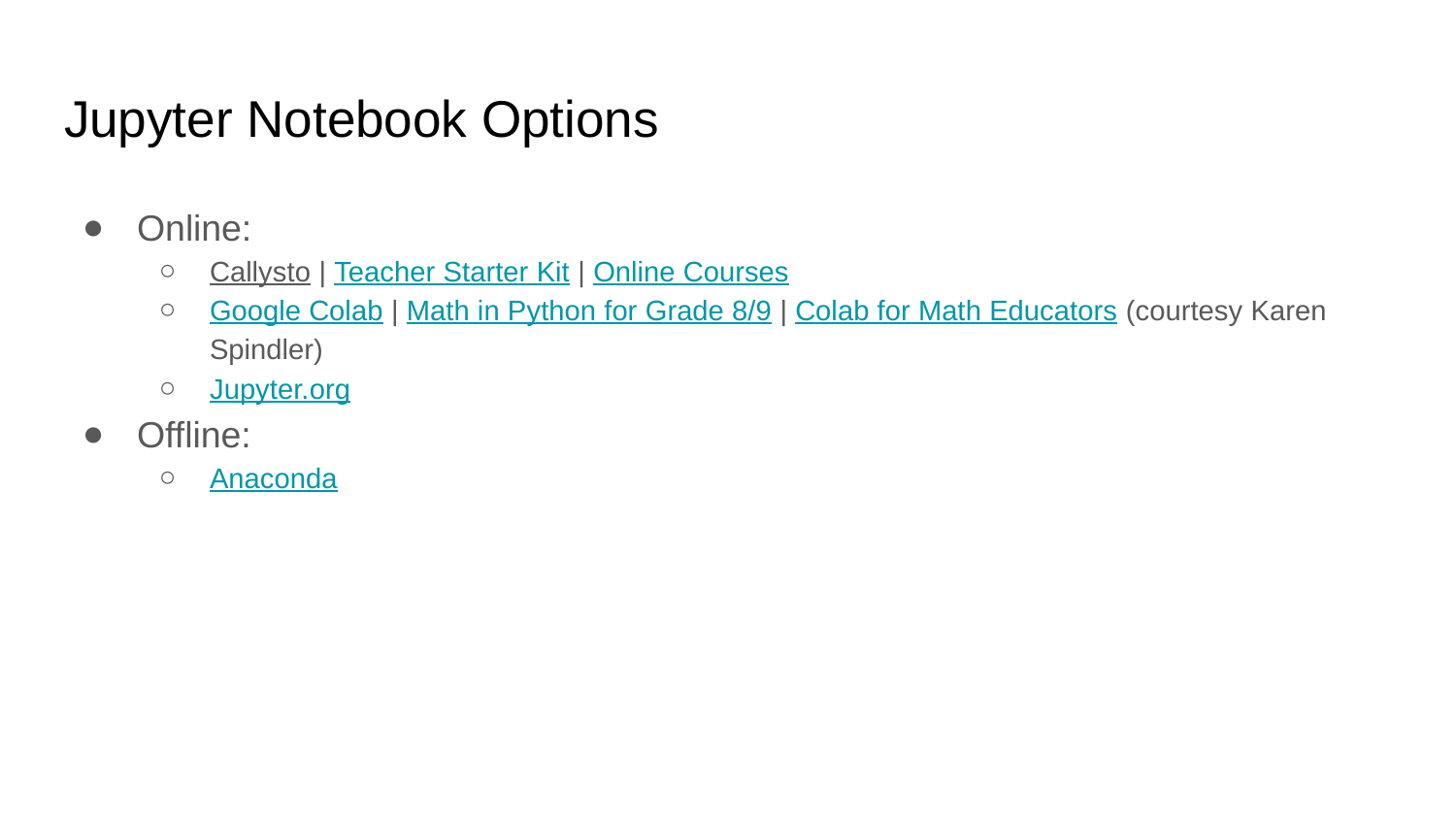

# Jupyter Notebook Options
Online:
Callysto | Teacher Starter Kit | Online Courses
Google Colab | Math in Python for Grade 8/9 | Colab for Math Educators (courtesy Karen Spindler)
Jupyter.org
Offline:
Anaconda